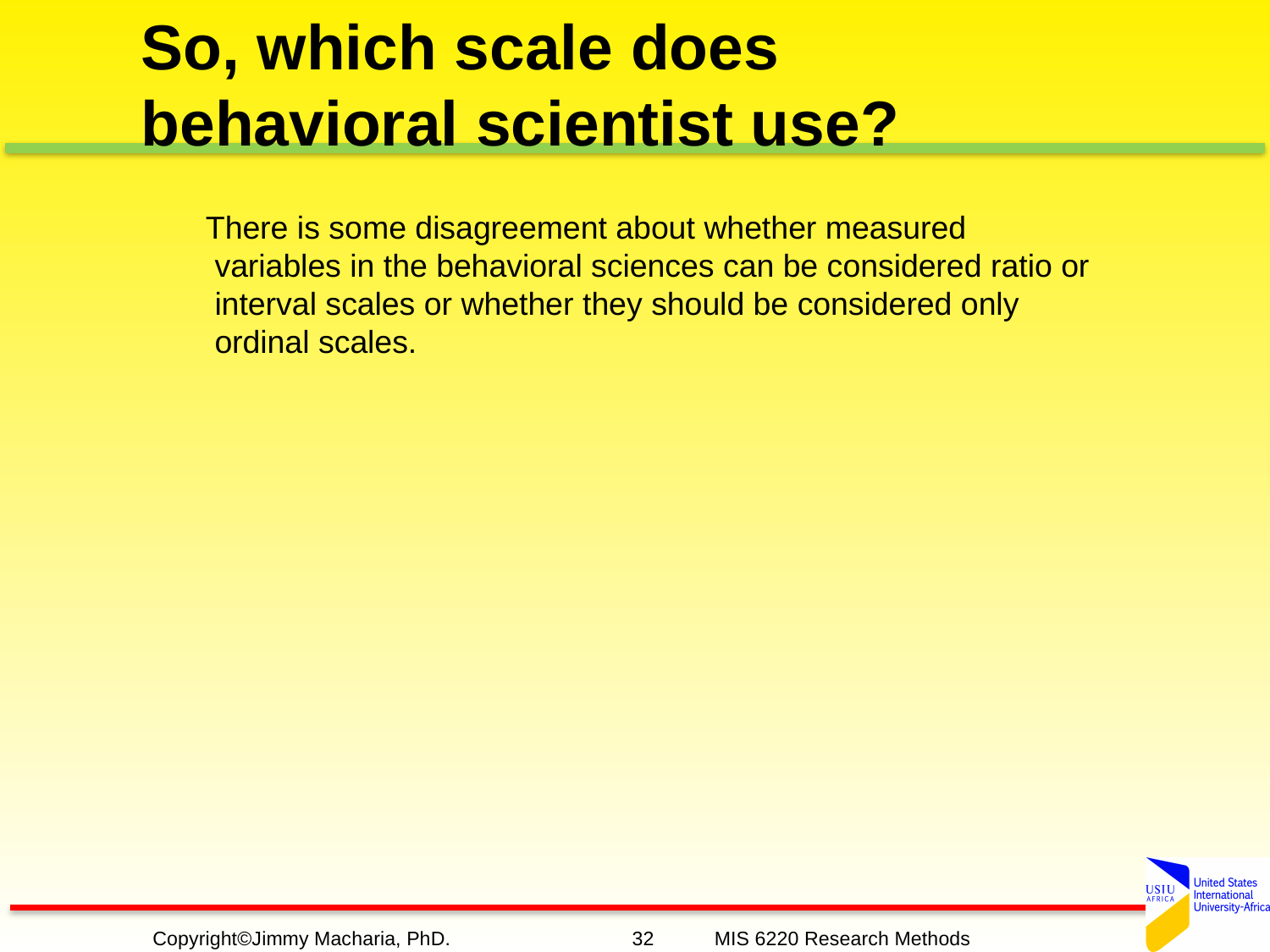

So, which scale does
behavioral scientist use?
There is some disagreement about whether measured
 variables in the behavioral sciences can be considered ratio or
 interval scales or whether they should be considered only
 ordinal scales.